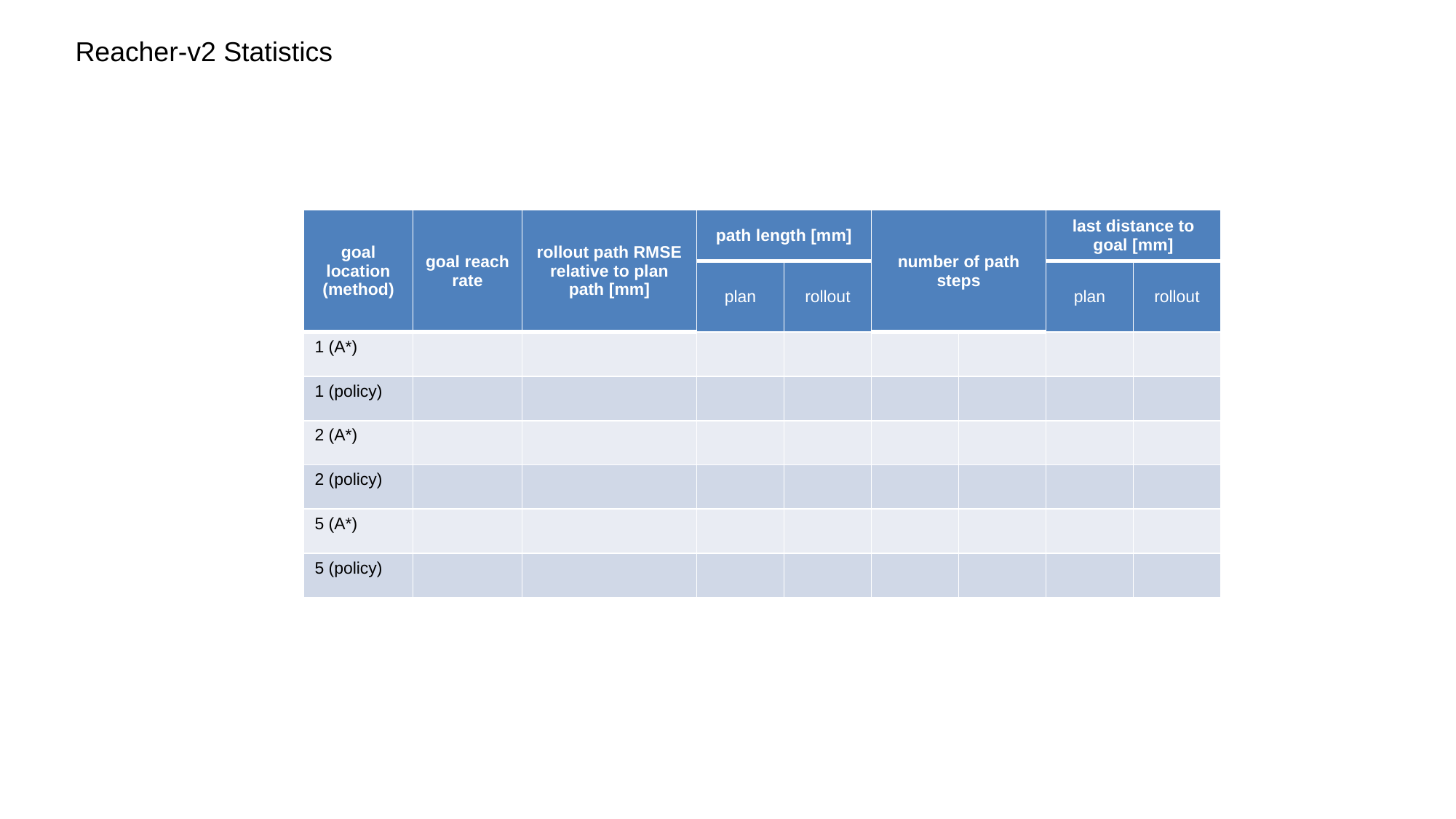

Reacher-v2 Statistics
| goal location (method) | goal reach rate | rollout path RMSE relative to plan path [mm] | path length [mm] |  | number of path steps |  | last distance to goal [mm] |  |
| --- | --- | --- | --- | --- | --- | --- | --- | --- |
|  |  |  | plan | rollout |  |  | plan | rollout |
| 1 (A\*) |  |  |  |  |  |  |  |  |
| 1 (policy) |  |  |  |  |  |  |  |  |
| 2 (A\*) |  |  |  |  |  |  |  |  |
| 2 (policy) |  |  |  |  |  |  |  |  |
| 5 (A\*) |  |  |  |  |  |  |  |  |
| 5 (policy) |  |  |  |  |  |  |  |  |